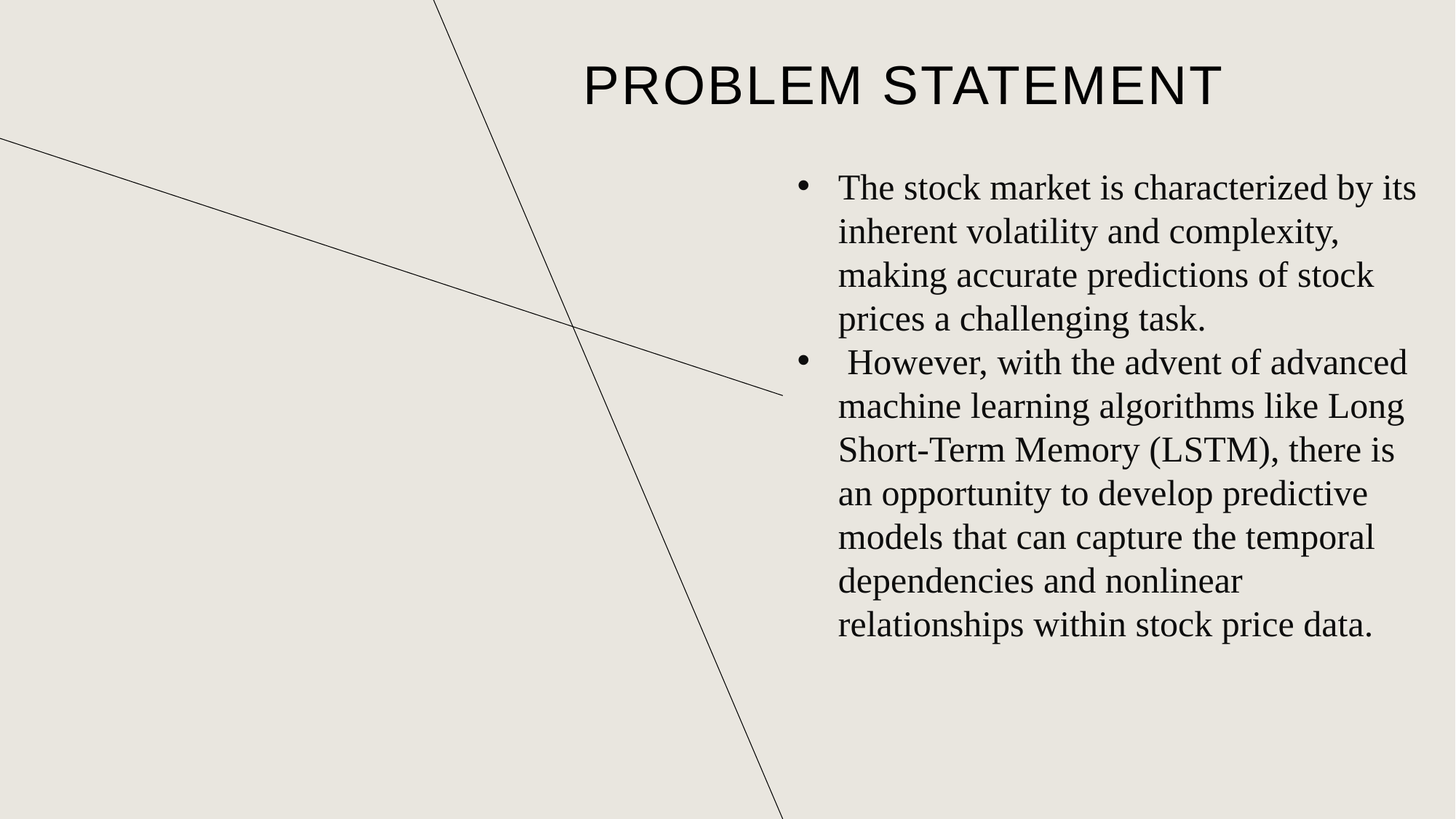

# ProBLEM STATEMENT
The stock market is characterized by its inherent volatility and complexity, making accurate predictions of stock prices a challenging task.
 However, with the advent of advanced machine learning algorithms like Long Short-Term Memory (LSTM), there is an opportunity to develop predictive models that can capture the temporal dependencies and nonlinear relationships within stock price data.